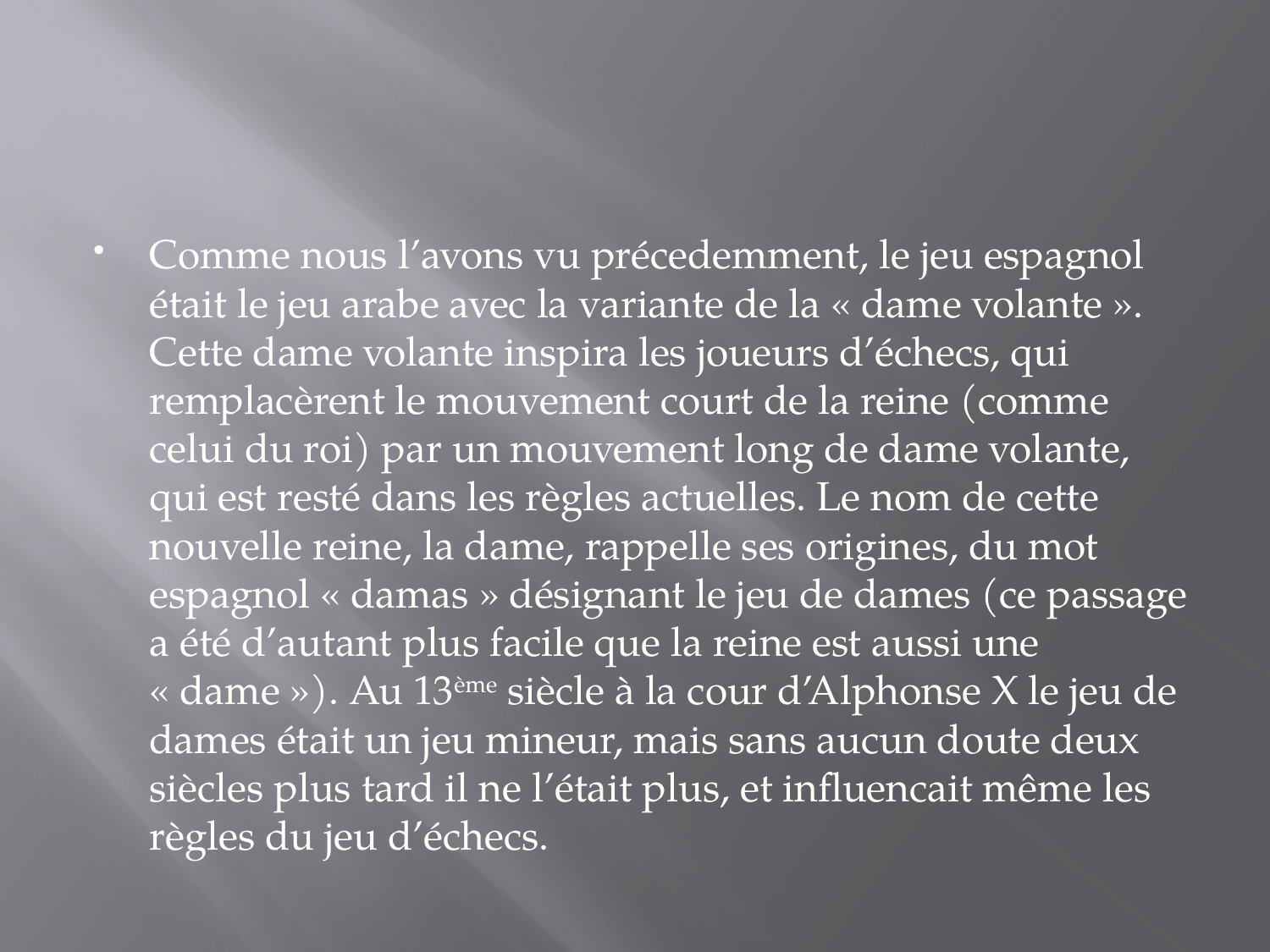

Comme nous l’avons vu précedemment, le jeu espagnol était le jeu arabe avec la variante de la « dame volante ». Cette dame volante inspira les joueurs d’échecs, qui remplacèrent le mouvement court de la reine (comme celui du roi) par un mouvement long de dame volante, qui est resté dans les règles actuelles. Le nom de cette nouvelle reine, la dame, rappelle ses origines, du mot espagnol « damas » désignant le jeu de dames (ce passage a été d’autant plus facile que la reine est aussi une « dame »). Au 13ème siècle à la cour d’Alphonse X le jeu de dames était un jeu mineur, mais sans aucun doute deux siècles plus tard il ne l’était plus, et influencait même les règles du jeu d’échecs.